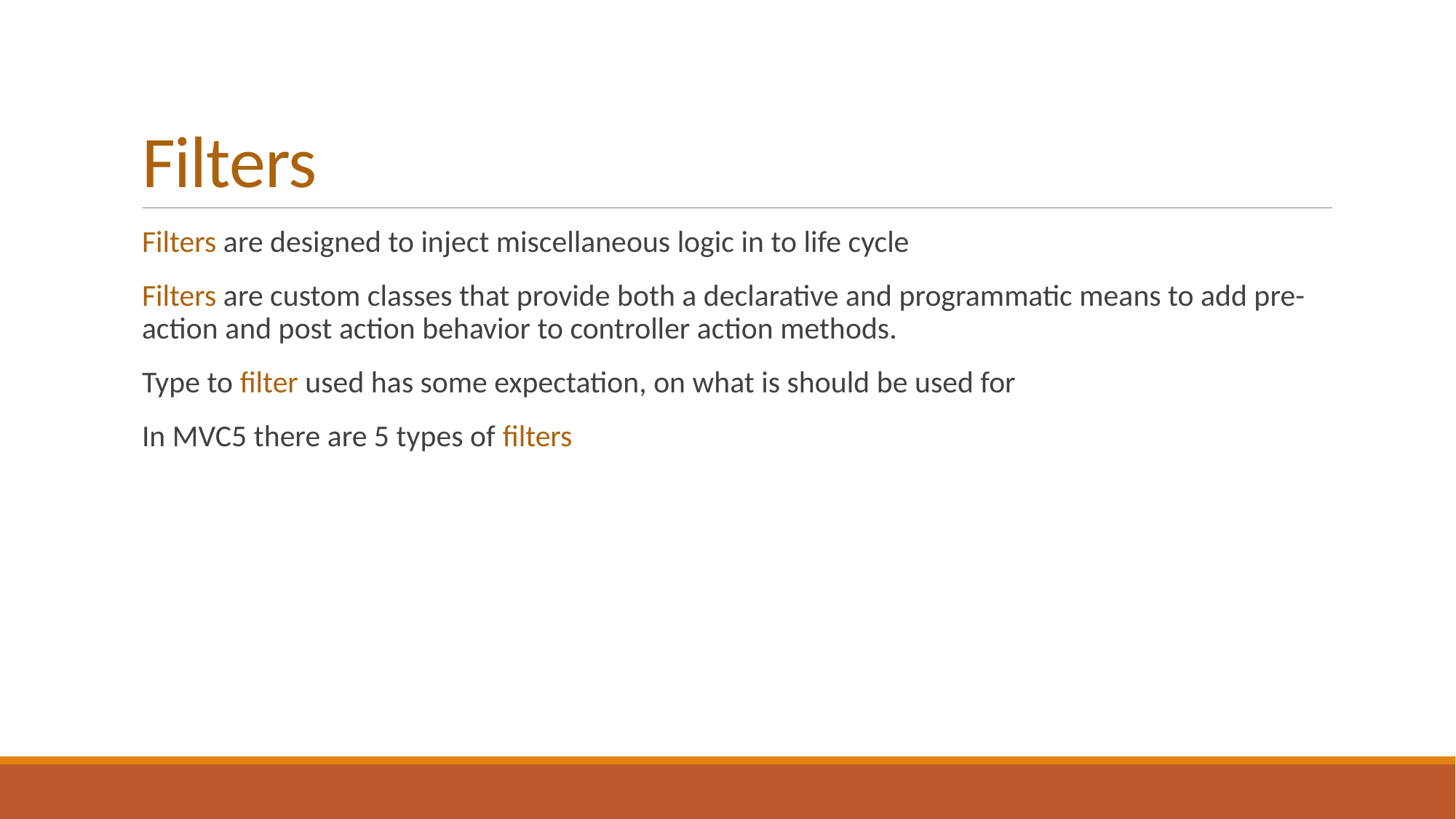

# Filters
Filters are designed to inject miscellaneous logic in to life cycle
Filters are custom classes that provide both a declarative and programmatic means to add pre-action and post action behavior to controller action methods.
Type to filter used has some expectation, on what is should be used for
In MVC5 there are 5 types of filters